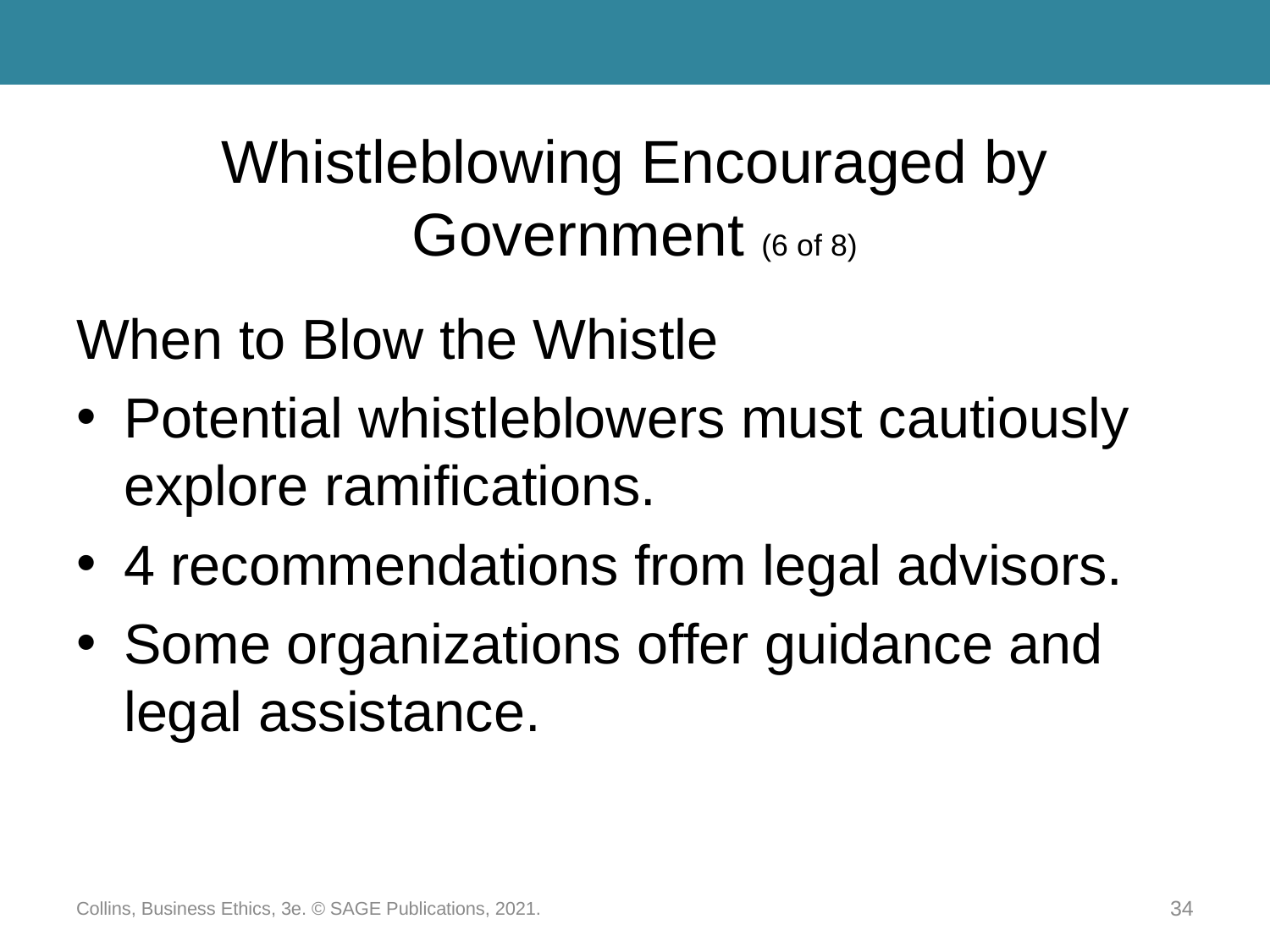

# Whistleblowing Encouraged by Government (6 of 8)
When to Blow the Whistle
Potential whistleblowers must cautiously explore ramifications.
4 recommendations from legal advisors.
Some organizations offer guidance and legal assistance.
Collins, Business Ethics, 3e. © SAGE Publications, 2021.
34